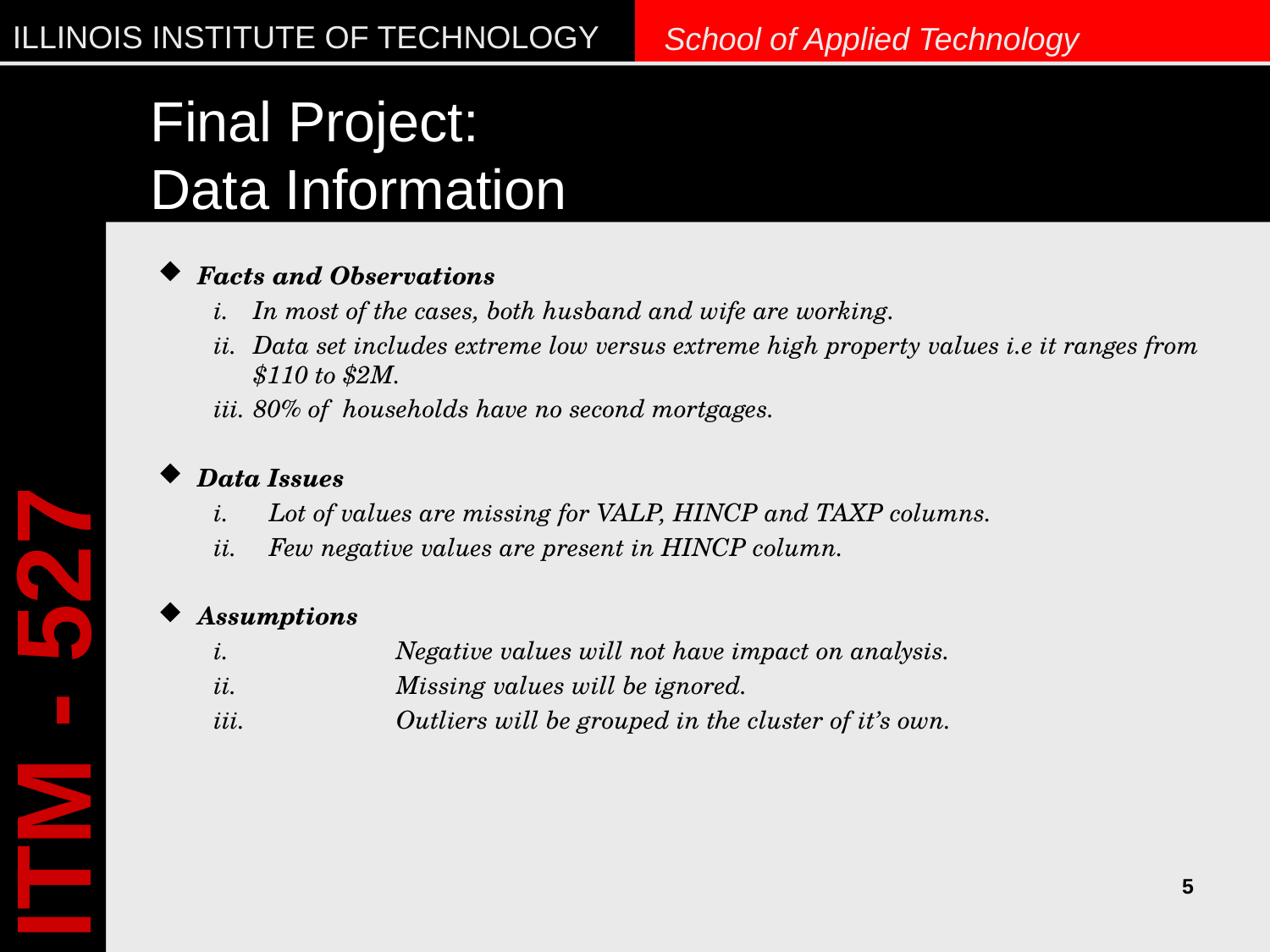

# Final Project: Data Information
Facts and Observations
In most of the cases, both husband and wife are working.
Data set includes extreme low versus extreme high property values i.e it ranges from $110 to $2M.
80% of  households have no second mortgages.

Data Issues
Lot of values are missing for VALP, HINCP and TAXP columns.
Few negative values are present in HINCP column.

Assumptions
	Negative values will not have impact on analysis.
	Missing values will be ignored.
	Outliers will be grouped in the cluster of it’s own.

5